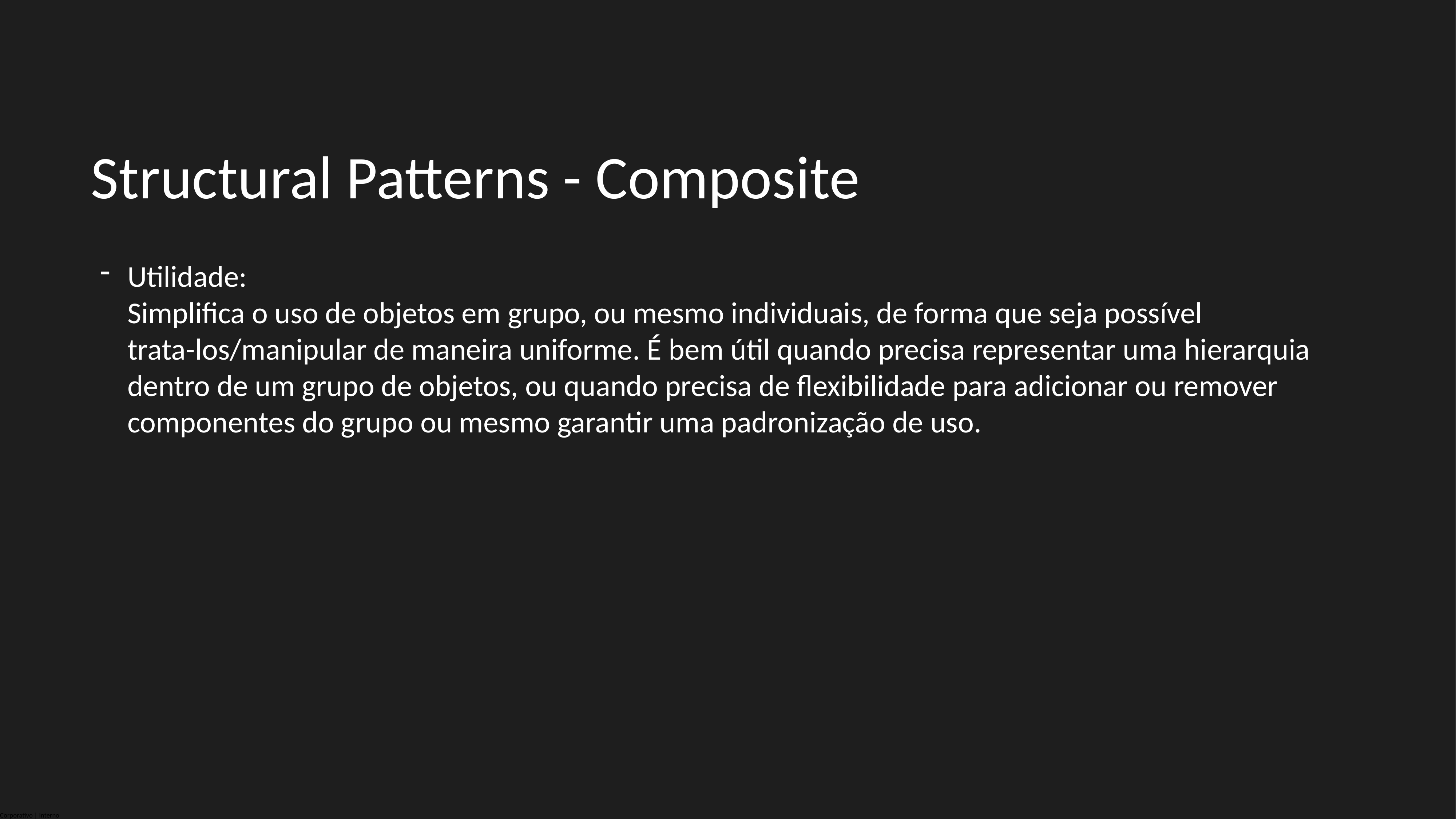

Structural Patterns - Composite

Utilidade:
Simplifica o uso de objetos em grupo, ou mesmo individuais, de forma que seja possível trata-los/manipular de maneira uniforme. É bem útil quando precisa representar uma hierarquia dentro de um grupo de objetos, ou quando precisa de flexibilidade para adicionar ou remover componentes do grupo ou mesmo garantir uma padronização de uso.